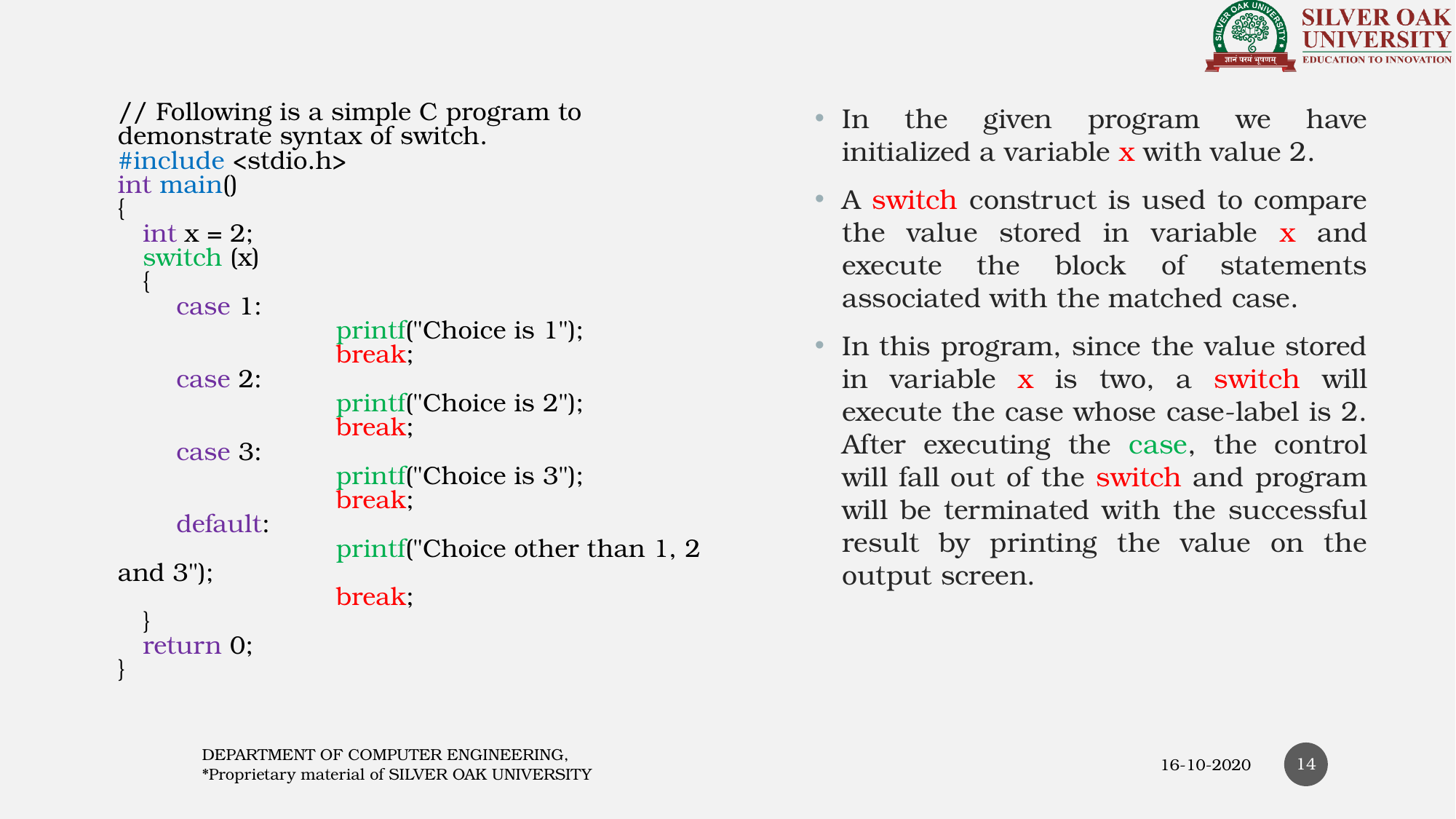

// Following is a simple C program to demonstrate syntax of switch.
#include <stdio.h>
int main()
{
   int x = 2;
   switch (x)
   {
       case 1:
		printf("Choice is 1");
		break;
       case 2:
		printf("Choice is 2");
		break;
       case 3:
		printf("Choice is 3");
		break;
       default:
		printf("Choice other than 1, 2 and 3");
		break;
   }
   return 0;
}
In the given program we have initialized a variable x with value 2.
A switch construct is used to compare the value stored in variable x and execute the block of statements associated with the matched case.
In this program, since the value stored in variable x is two, a switch will execute the case whose case-label is 2. After executing the case, the control will fall out of the switch and program will be terminated with the successful result by printing the value on the output screen.

14
DEPARTMENT OF COMPUTER ENGINEERING,
*Proprietary material of SILVER OAK UNIVERSITY
16-10-2020